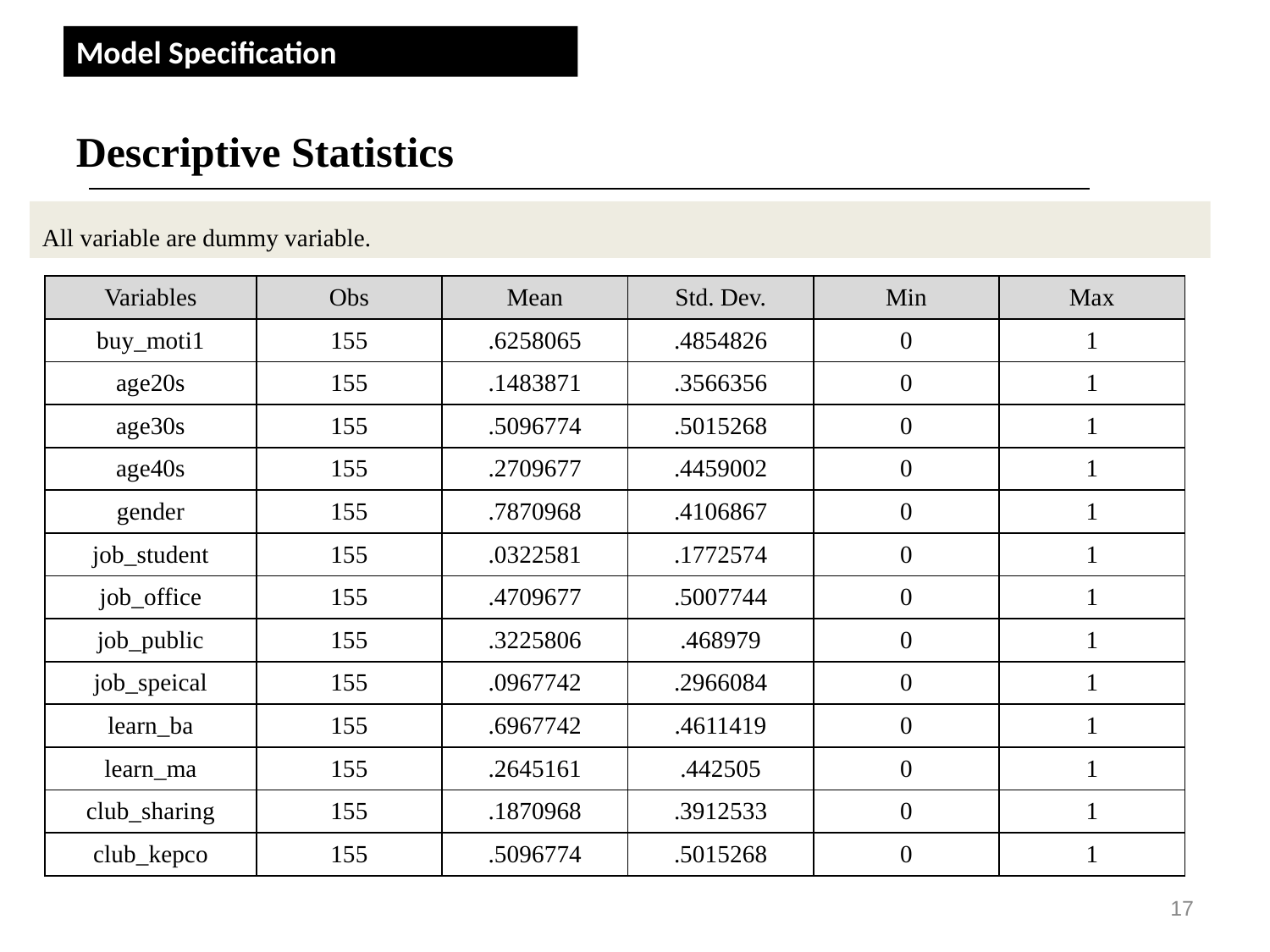

Descriptive Statistics

Model Specification
All variable are dummy variable.
| Variables | Obs | Mean | Std. Dev. | Min | Max |
| --- | --- | --- | --- | --- | --- |
| buy\_moti1 | 155 | .6258065 | .4854826 | 0 | 1 |
| age20s | 155 | .1483871 | .3566356 | 0 | 1 |
| age30s | 155 | .5096774 | .5015268 | 0 | 1 |
| age40s | 155 | .2709677 | .4459002 | 0 | 1 |
| gender | 155 | .7870968 | .4106867 | 0 | 1 |
| job\_student | 155 | .0322581 | .1772574 | 0 | 1 |
| job\_office | 155 | .4709677 | .5007744 | 0 | 1 |
| job\_public | 155 | .3225806 | .468979 | 0 | 1 |
| job\_speical | 155 | .0967742 | .2966084 | 0 | 1 |
| learn\_ba | 155 | .6967742 | .4611419 | 0 | 1 |
| learn\_ma | 155 | .2645161 | .442505 | 0 | 1 |
| club\_sharing | 155 | .1870968 | .3912533 | 0 | 1 |
| club\_kepco | 155 | .5096774 | .5015268 | 0 | 1 |
17